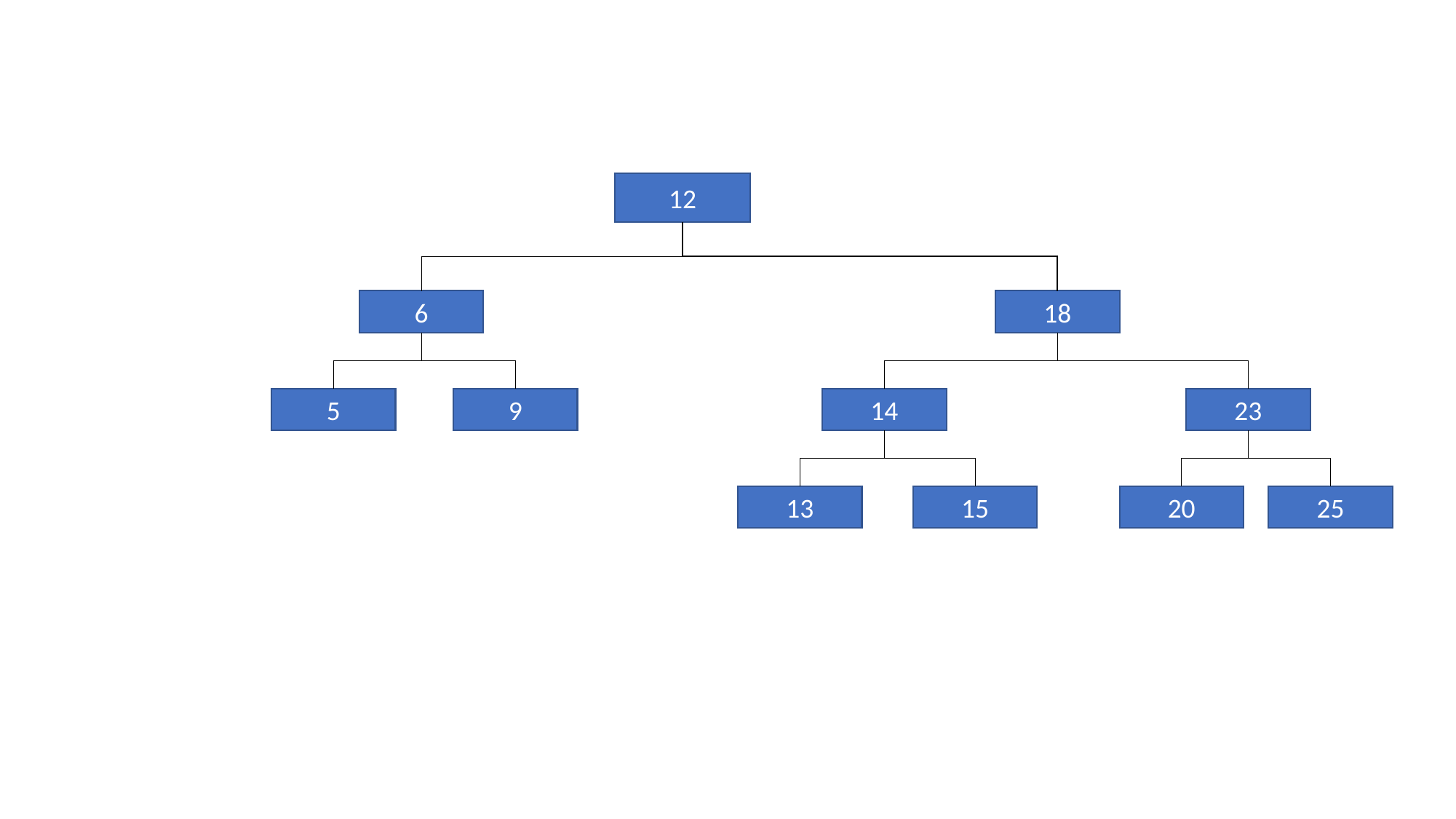

12
18
6
5
14
23
9
13
20
25
15